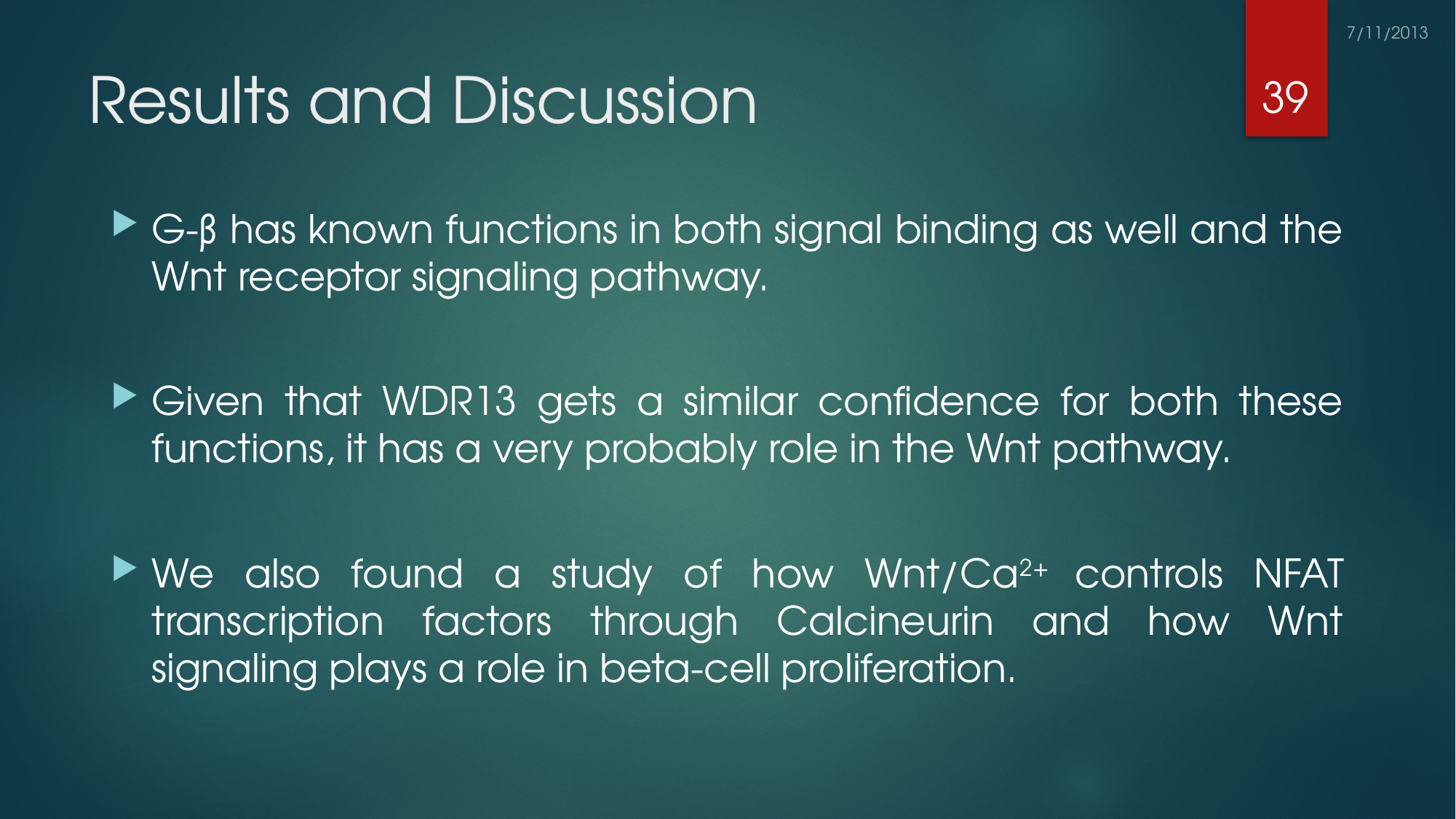

7/11/2013
39
# Results and Discussion
G-β has known functions in both signal binding as well and the Wnt receptor signaling pathway.

Given that WDR13 gets a similar confidence for both these functions, it has a very probably role in the Wnt pathway.

We also found a study of how Wnt/Ca2+ controls NFAT transcription factors through Calcineurin and how Wnt signaling plays a role in beta-cell proliferation.